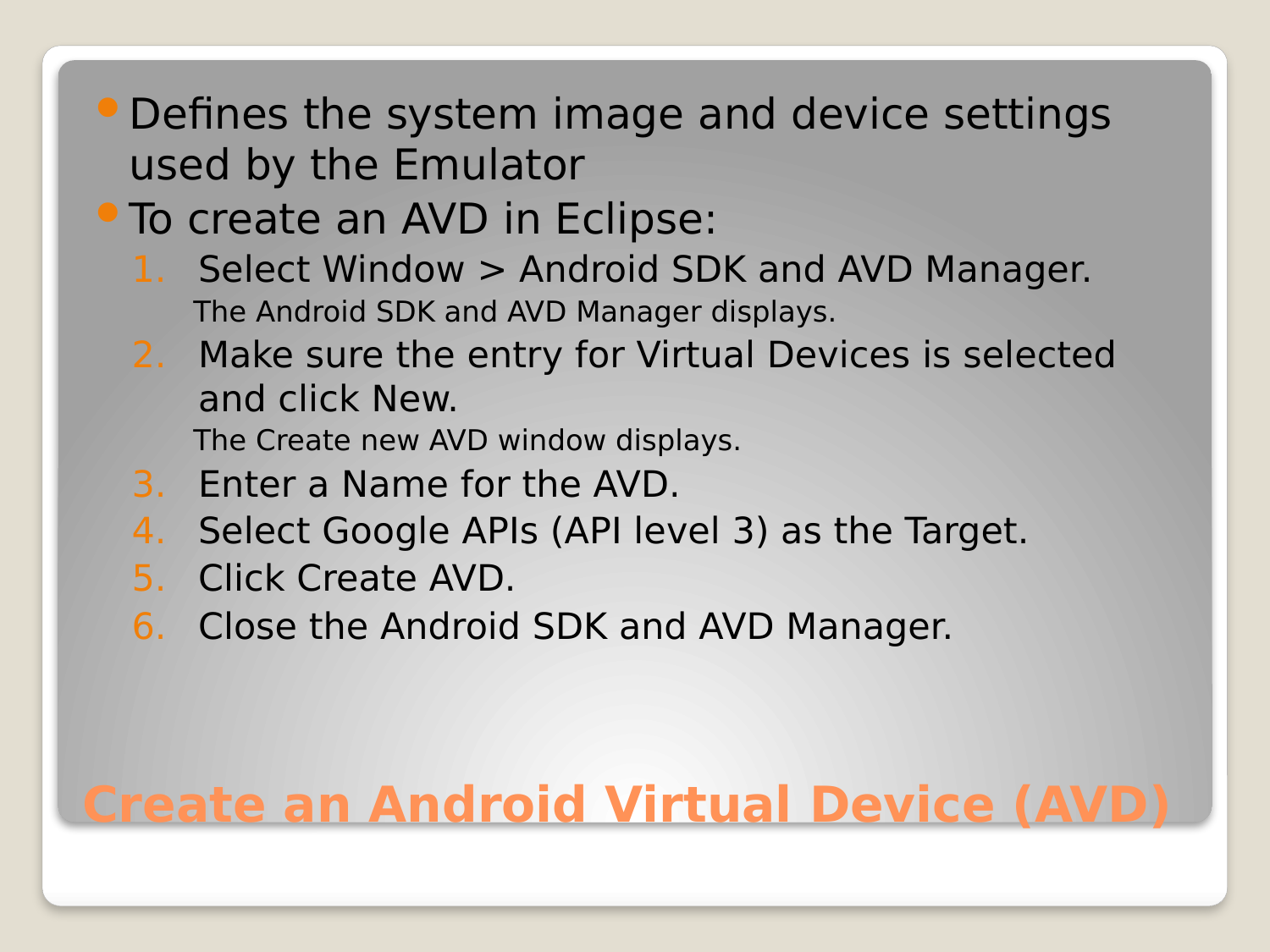

Defines the system image and device settings used by the Emulator
To create an AVD in Eclipse:
Select Window > Android SDK and AVD Manager.
The Android SDK and AVD Manager displays.
Make sure the entry for Virtual Devices is selected and click New.
The Create new AVD window displays.
Enter a Name for the AVD.
Select Google APIs (API level 3) as the Target.
Click Create AVD.
Close the Android SDK and AVD Manager.

# Create an Android Virtual Device (AVD)